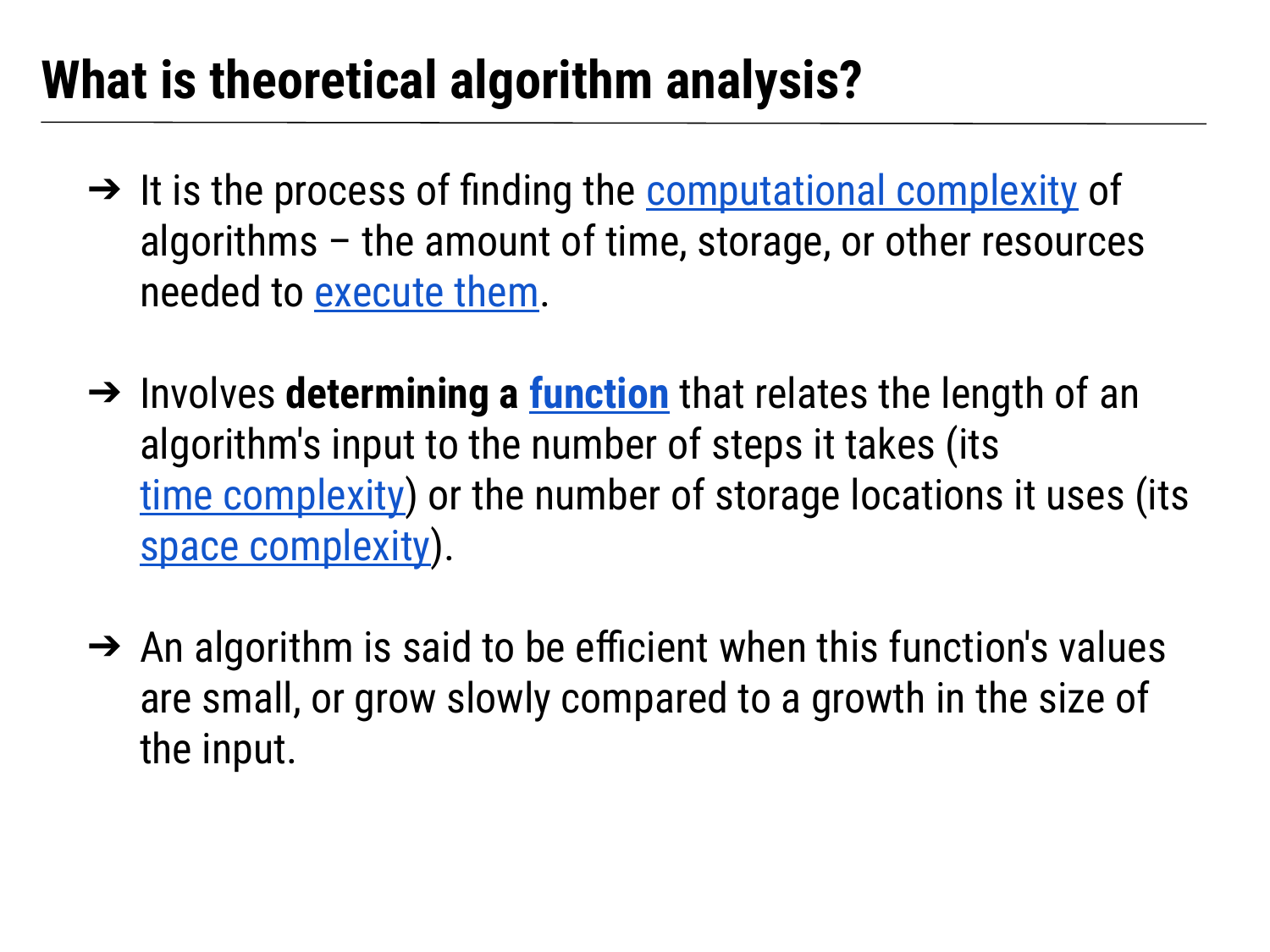

# What is theoretical algorithm analysis?
It is the process of finding the computational complexity of algorithms – the amount of time, storage, or other resources needed to execute them.
Involves determining a function that relates the length of an algorithm's input to the number of steps it takes (its time complexity) or the number of storage locations it uses (its space complexity).
An algorithm is said to be efficient when this function's values are small, or grow slowly compared to a growth in the size of the input.